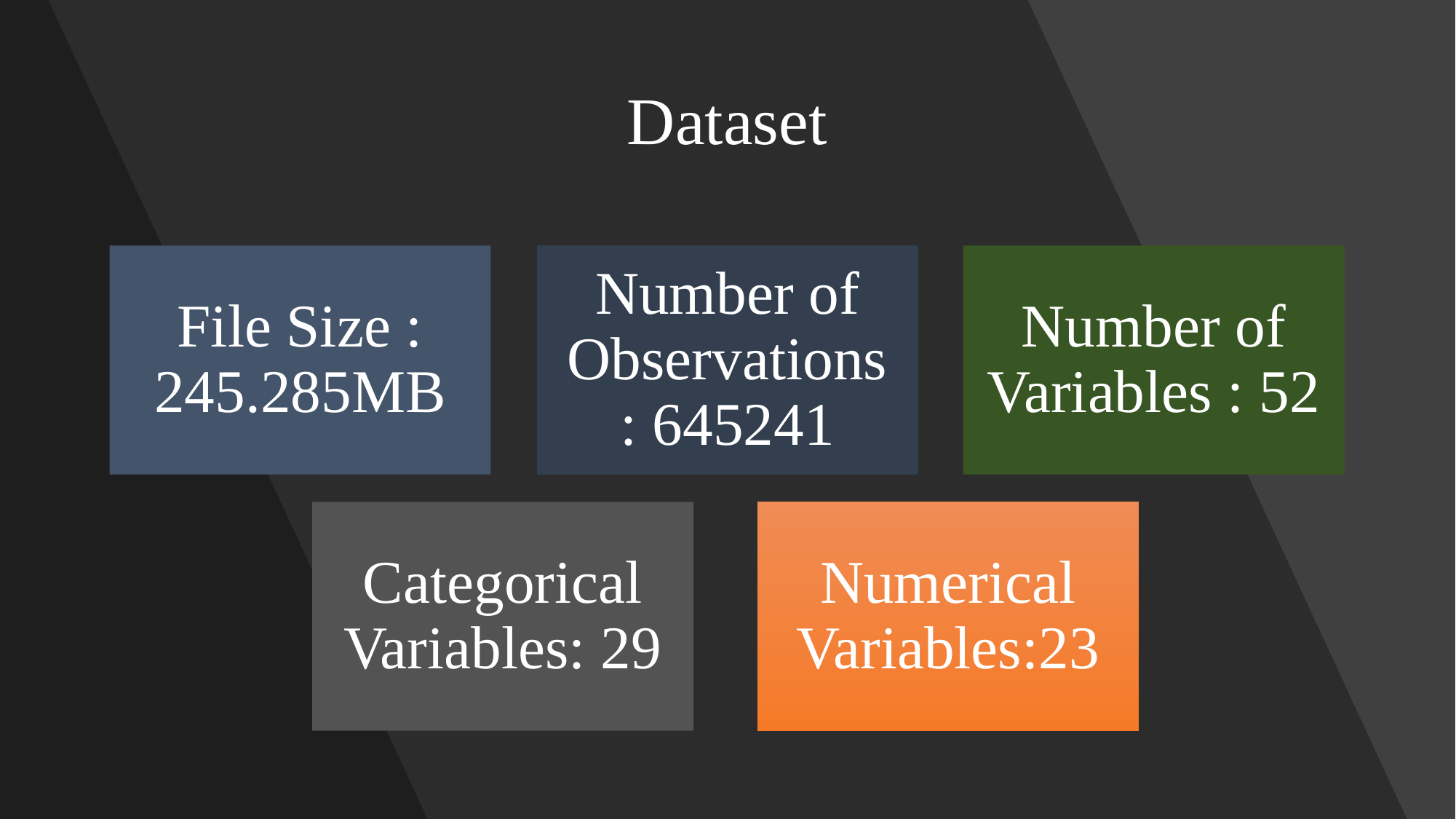

# Dataset
File Size : 245.285MB
Number of Observations : 645241
Number of Variables : 52
Categorical Variables: 29
Numerical Variables:23